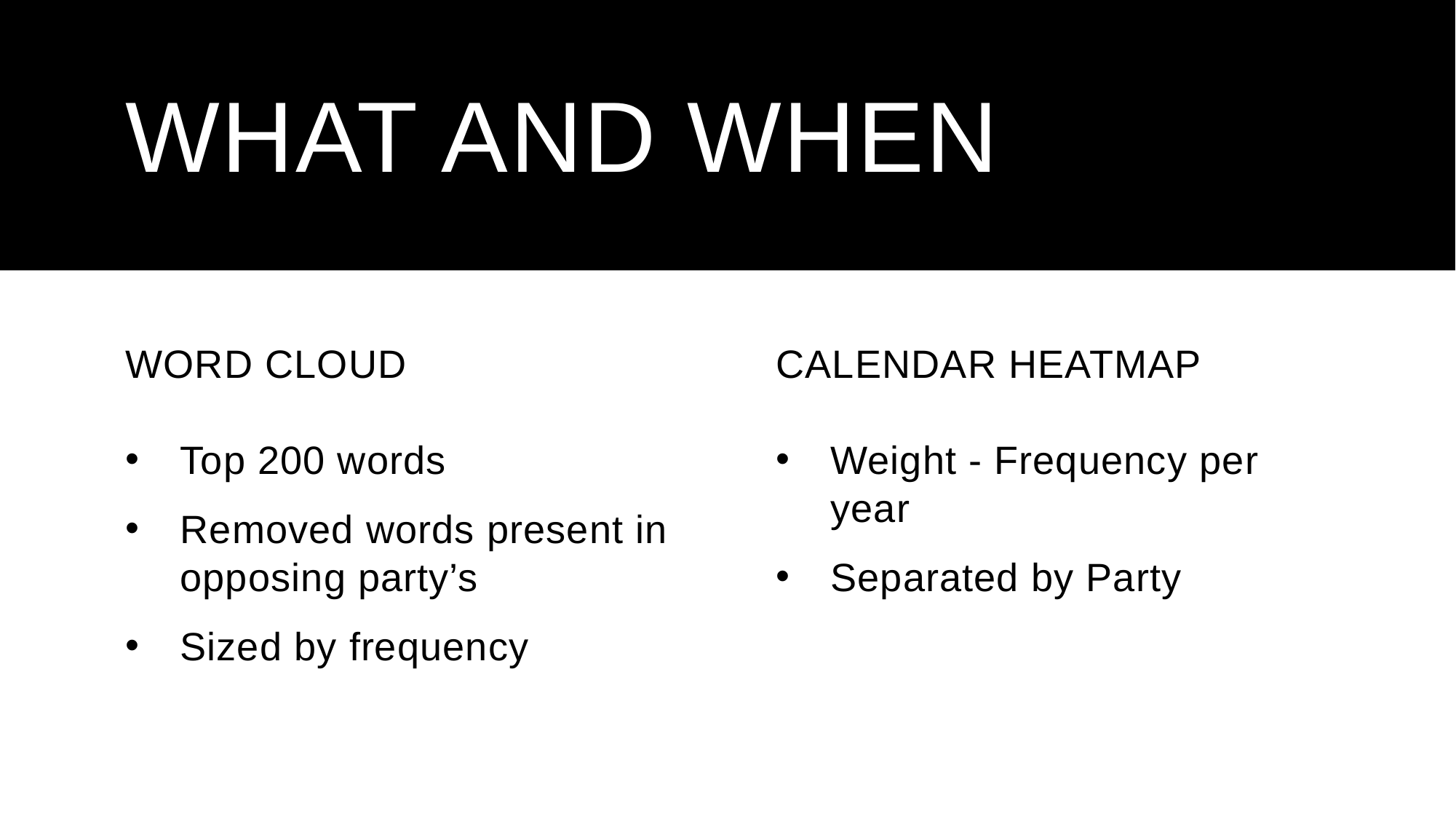

# What and When
Word Cloud
Calendar Heatmap
Top 200 words
Removed words present in opposing party’s
Sized by frequency

Weight - Frequency per year
Separated by Party